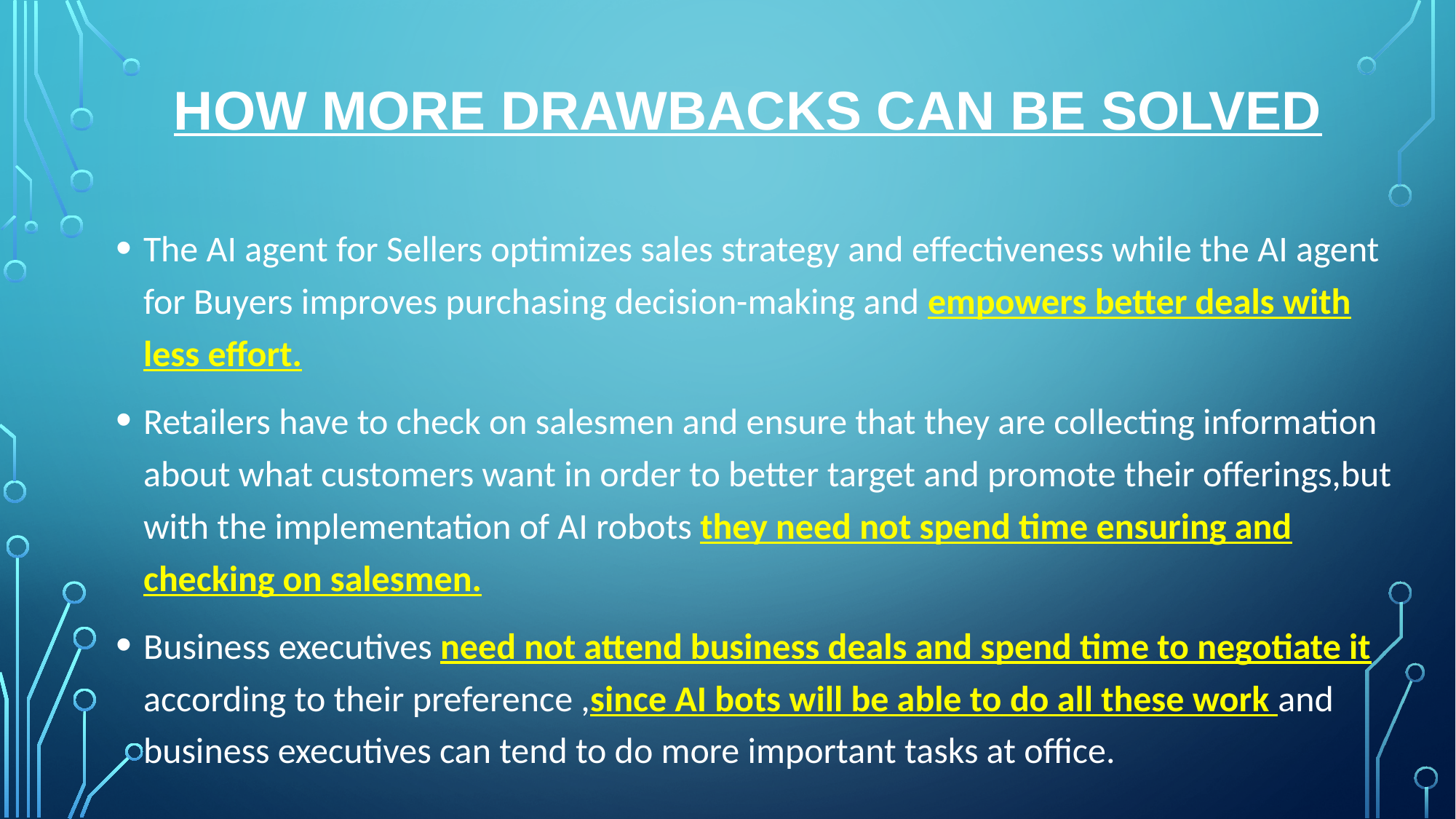

# How more drawbacks can be solved
The AI agent for Sellers optimizes sales strategy and effectiveness while the AI agent for Buyers improves purchasing decision-making and empowers better deals with less effort.
Retailers have to check on salesmen and ensure that they are collecting information about what customers want in order to better target and promote their offerings,but with the implementation of AI robots they need not spend time ensuring and checking on salesmen.
Business executives need not attend business deals and spend time to negotiate it according to their preference ,since AI bots will be able to do all these work and business executives can tend to do more important tasks at office.